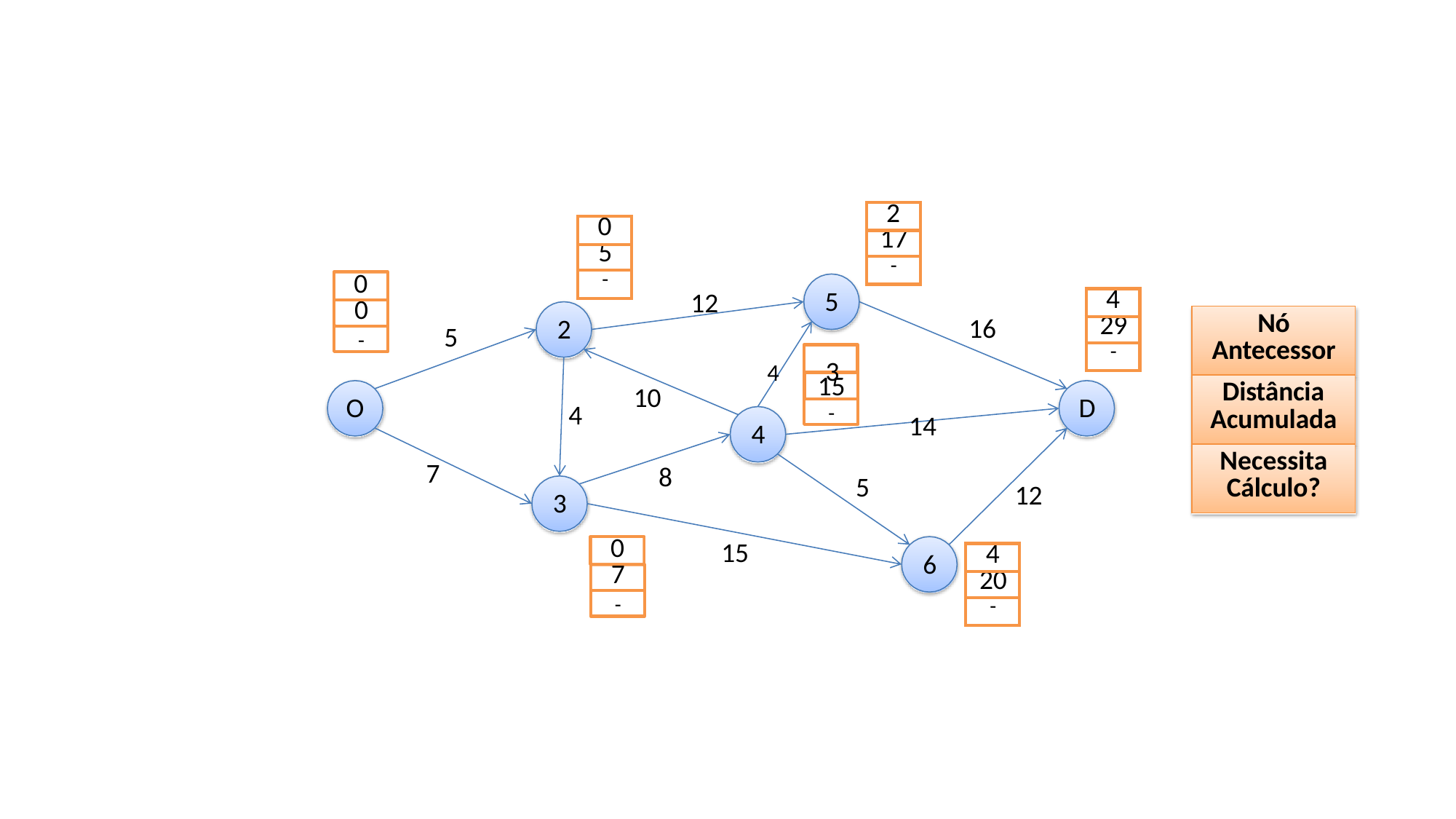

| 2 |
| --- |
| 17 |
| - |
| 0 |
| --- |
| 5 |
| - |

0
5
12
| 4 |
| --- |
| 29 |
| - |

0
| Nó Antecessor |
| --- |
| Distância Acumulada |
| Necessita Cálculo? |
16
2
5

-
4	3

15

10
O
D
4

-

14
4

7
8
5

12
3

15

0
| 4 |
| --- |
| 20 |
| - |
6

7
-